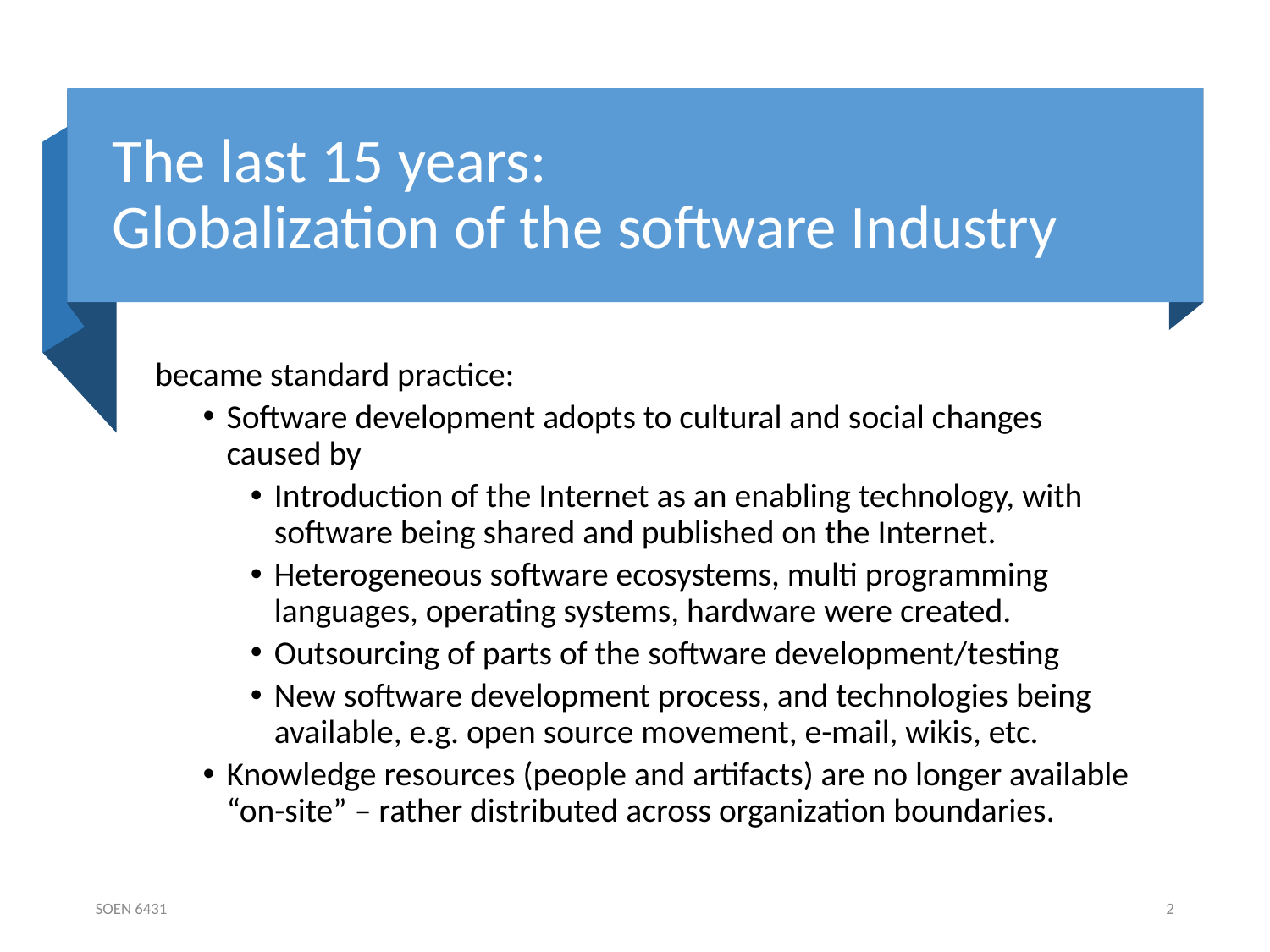

# The last 15 years: Globalization of the software Industry

became standard practice:
Software development adopts to cultural and social changes caused by
Introduction of the Internet as an enabling technology, with software being shared and published on the Internet.
Heterogeneous software ecosystems, multi programming languages, operating systems, hardware were created.
Outsourcing of parts of the software development/testing
New software development process, and technologies being available, e.g. open source movement, e-mail, wikis, etc.
Knowledge resources (people and artifacts) are no longer available “on-site” – rather distributed across organization boundaries.
SOEN 6431
2